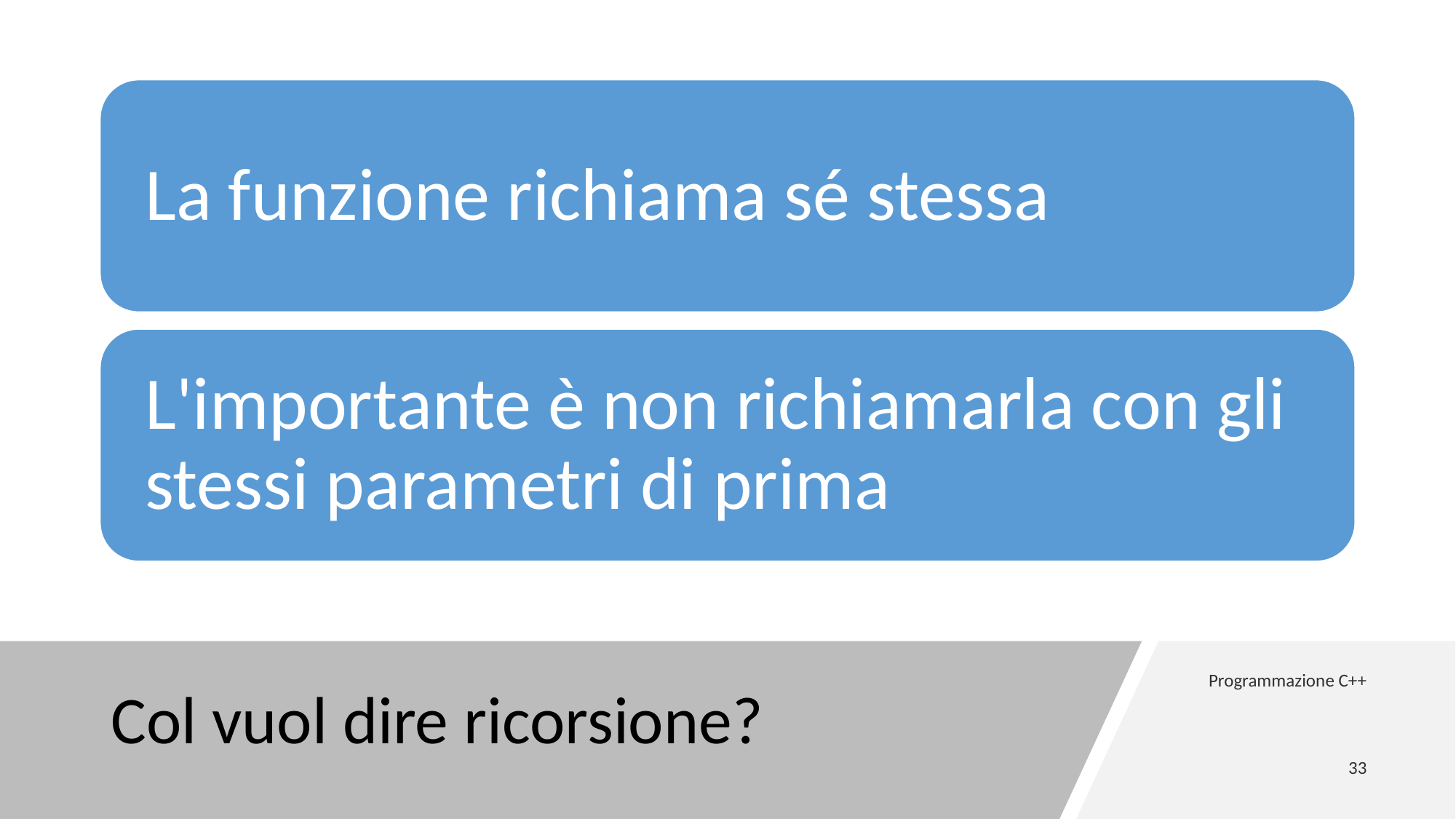

La funzione richiama sé stessa
L'importante è non richiamarla con gli stessi parametri di prima

# Col vuol dire ricorsione?
Programmazione C++
33